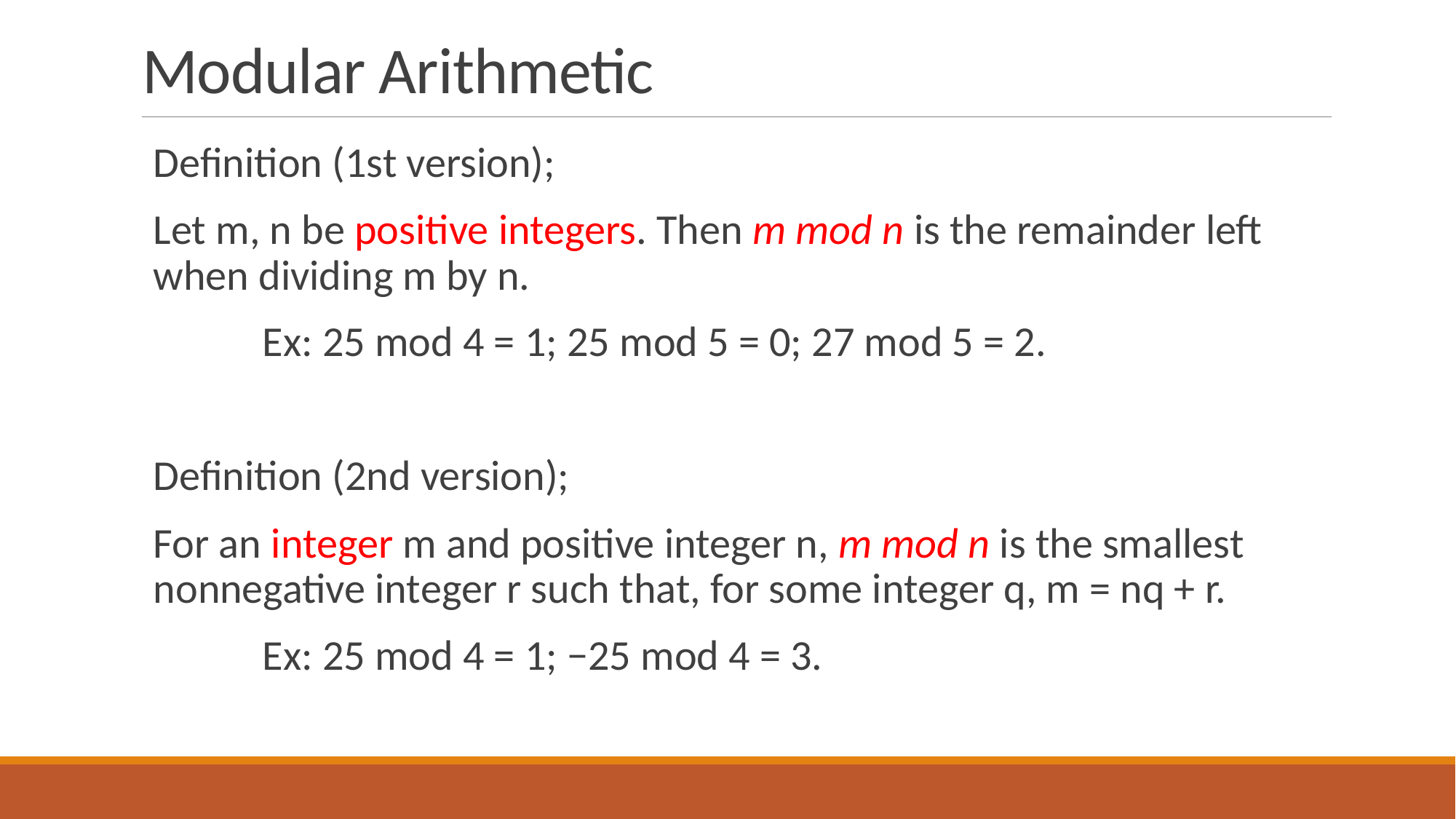

# Modular Arithmetic
Definition (1st version);
Let m, n be positive integers. Then m mod n is the remainder left when dividing m by n.
 	Ex: 25 mod 4 = 1; 25 mod 5 = 0; 27 mod 5 = 2.

Definition (2nd version);
For an integer m and positive integer n, m mod n is the smallest nonnegative integer r such that, for some integer q, m = nq + r.
 	Ex: 25 mod 4 = 1; −25 mod 4 = 3.